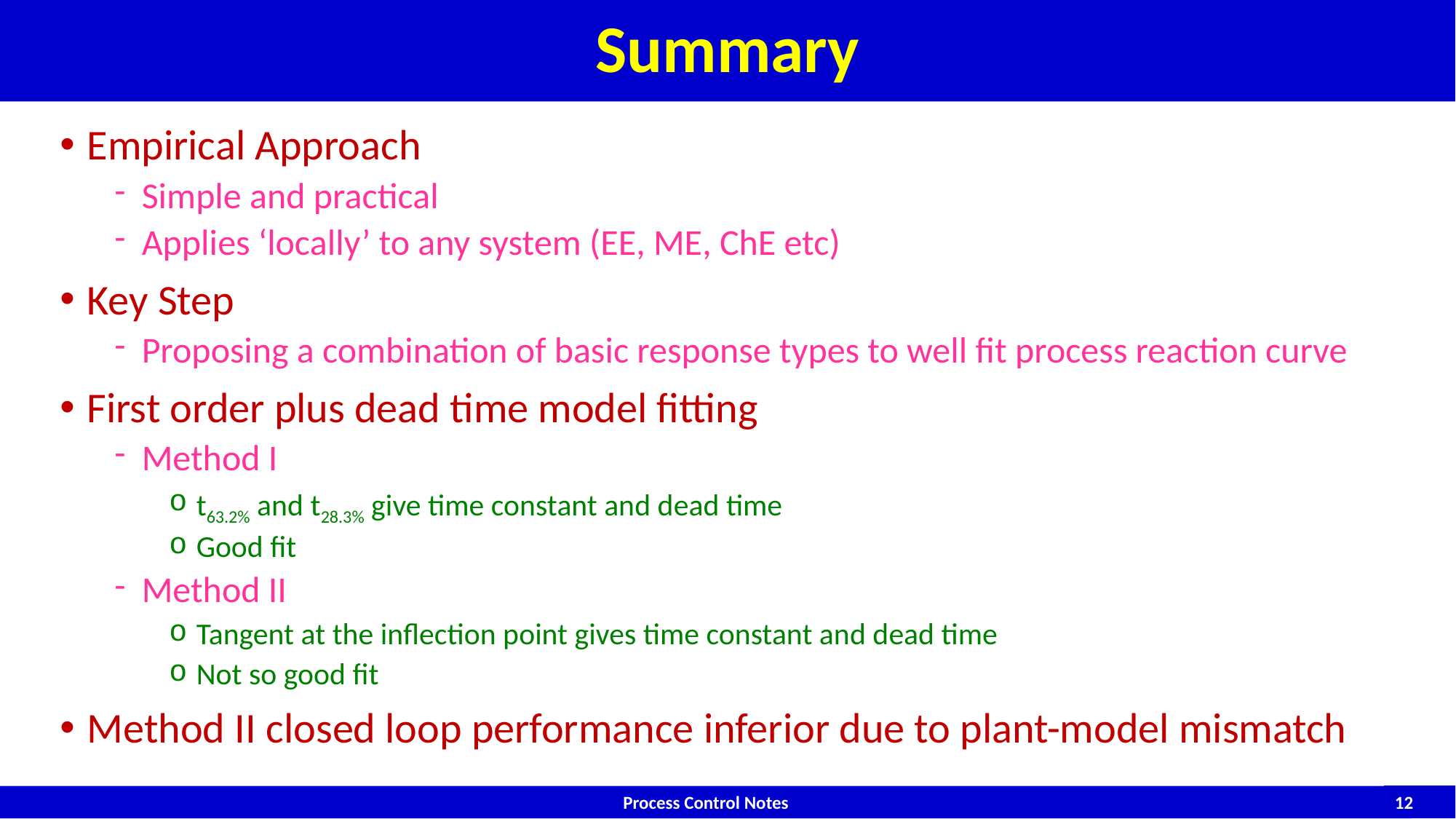

# Summary
Empirical Approach
Simple and practical
Applies ‘locally’ to any system (EE, ME, ChE etc)
Key Step
Proposing a combination of basic response types to well fit process reaction curve
First order plus dead time model fitting
Method I
t63.2% and t28.3% give time constant and dead time
Good fit
Method II
Tangent at the inflection point gives time constant and dead time
Not so good fit
Method II closed loop performance inferior due to plant-model mismatch